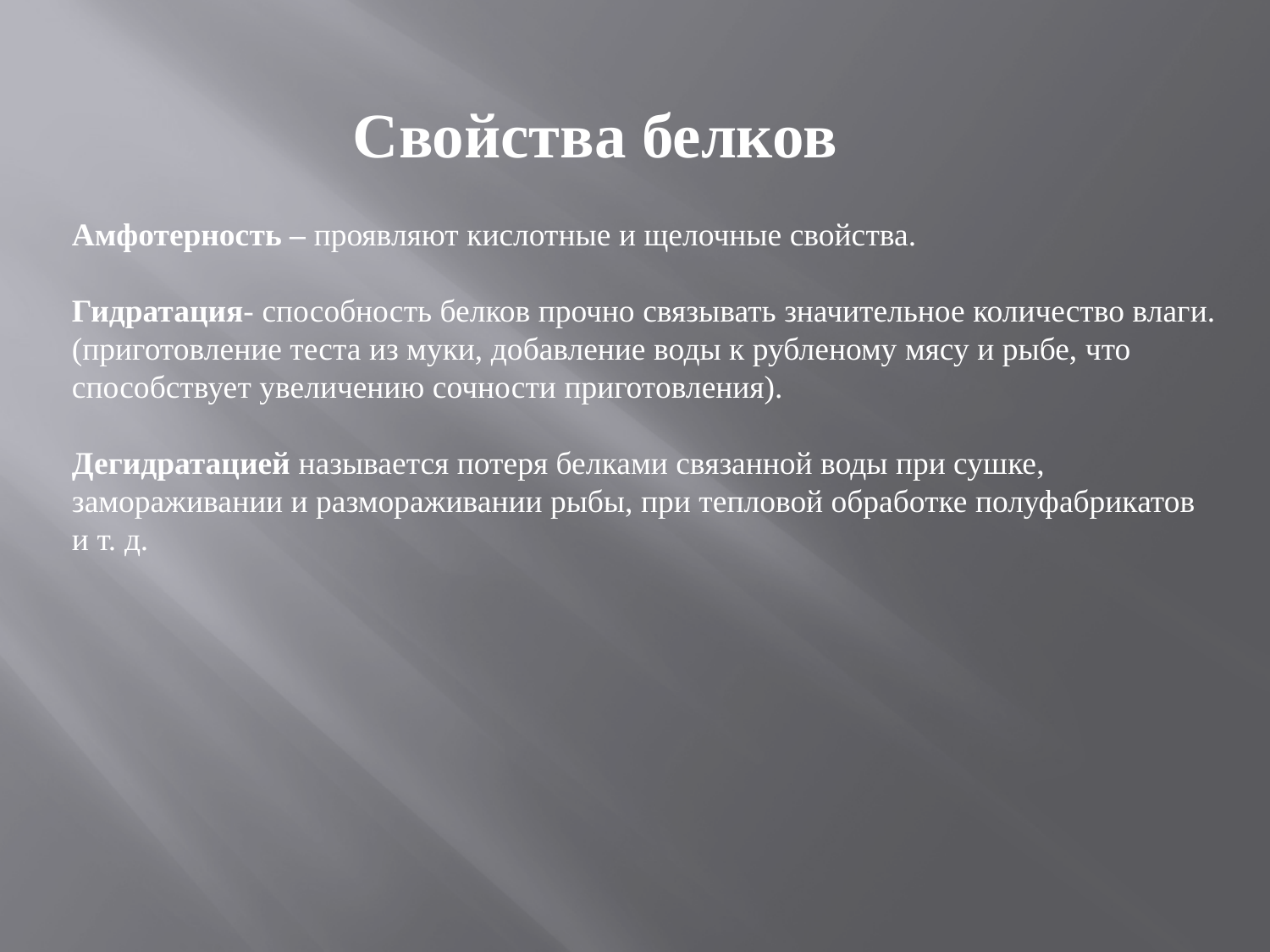

Свойства белков
Амфотерность – проявляют кислотные и щелочные свойства.

Гидратация- способность белков прочно связывать значительное количество влаги. (приготовление теста из муки, добавление воды к рубленому мясу и рыбе, что способствует увеличению сочности приготовления).

Дегидратацией называется потеря белками связанной воды при сушке, замораживании и размораживании рыбы, при тепловой обработке полуфабрикатов и т. д.